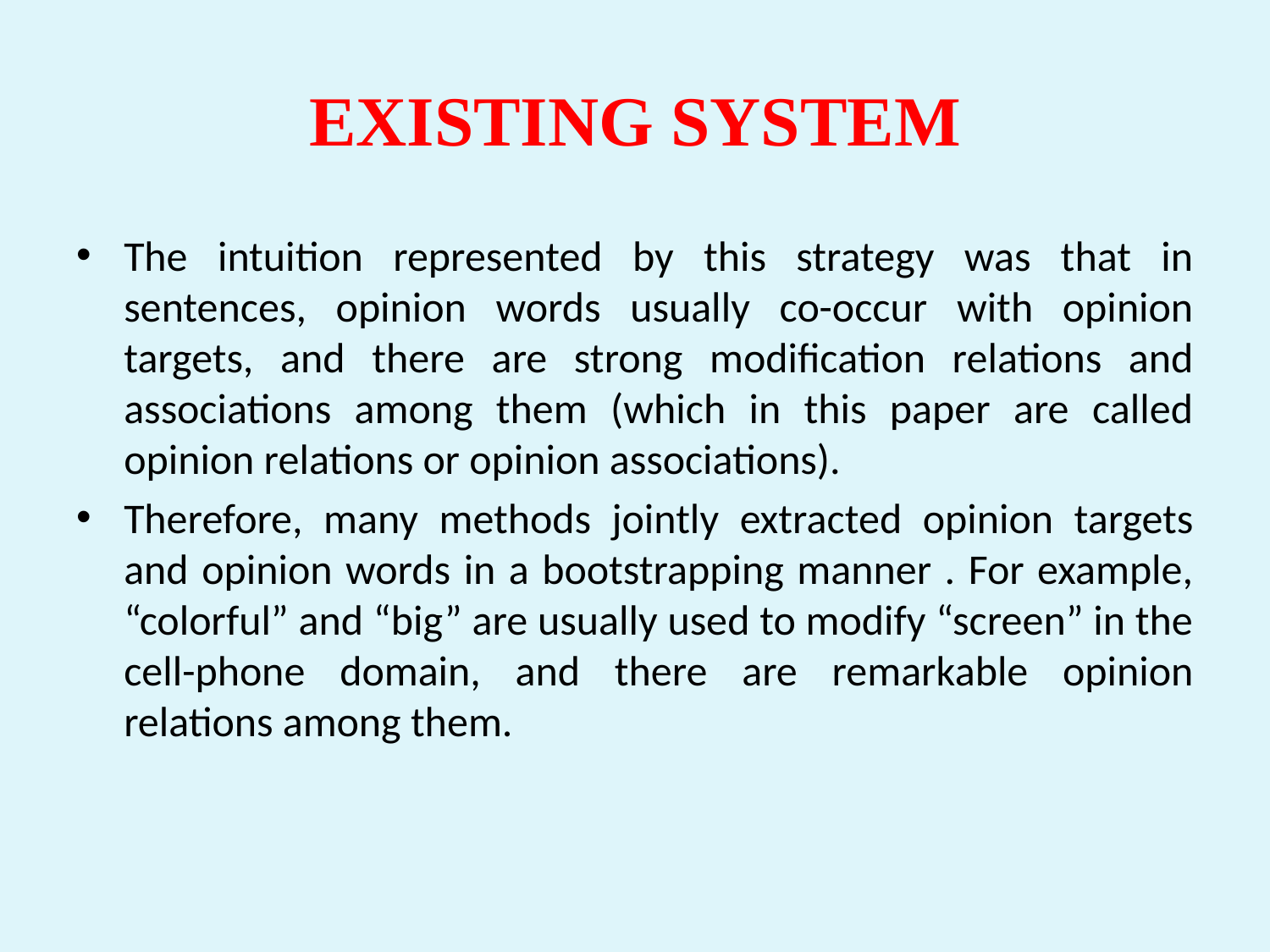

# EXISTING SYSTEM
The intuition represented by this strategy was that in sentences, opinion words usually co-occur with opinion targets, and there are strong modification relations and associations among them (which in this paper are called opinion relations or opinion associations).
Therefore, many methods jointly extracted opinion targets and opinion words in a bootstrapping manner . For example, “colorful” and “big” are usually used to modify “screen” in the cell-phone domain, and there are remarkable opinion relations among them.